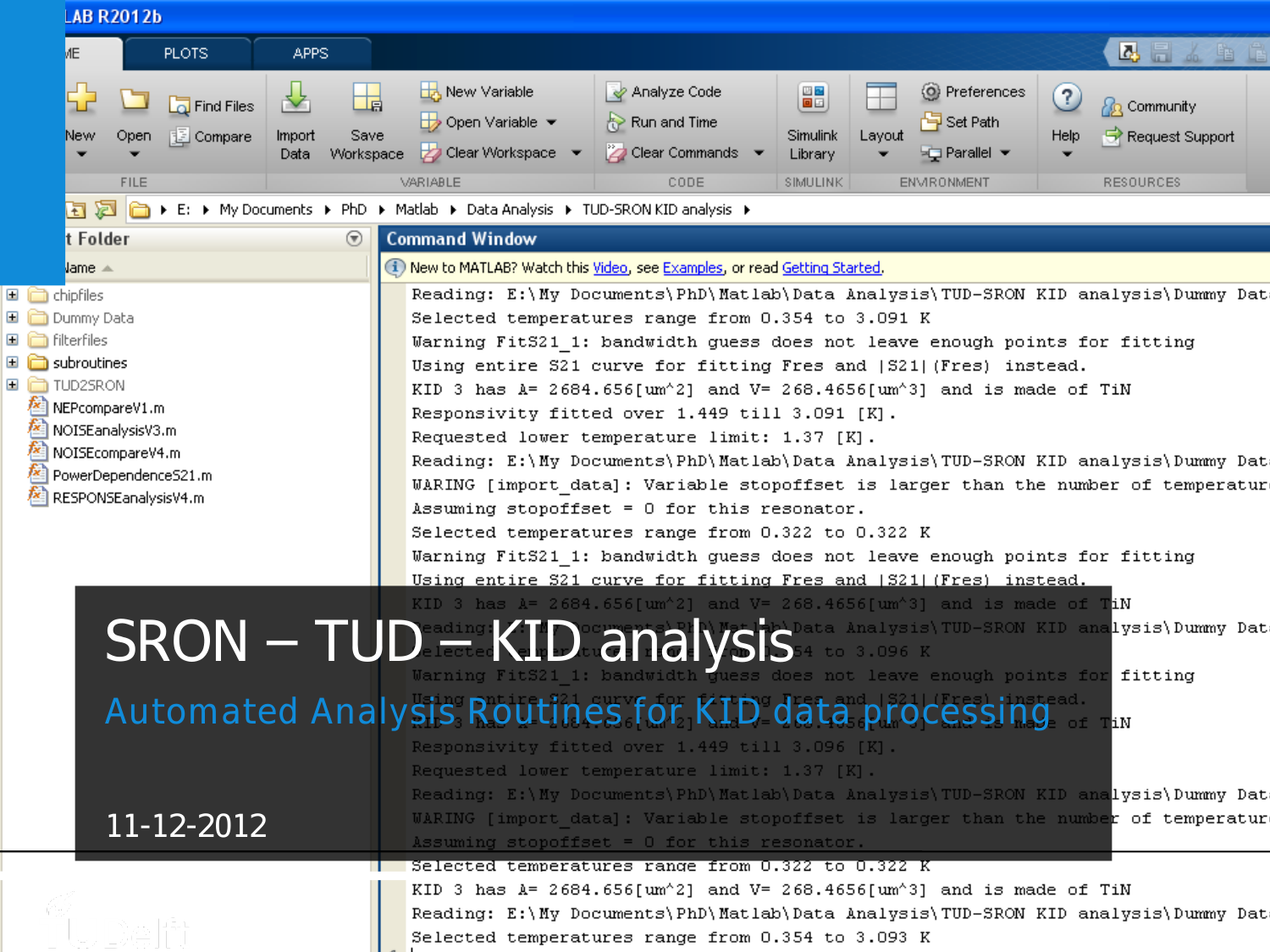

# SRON – TUD – KID analysis
Automated Analysis Routines for KID data processing